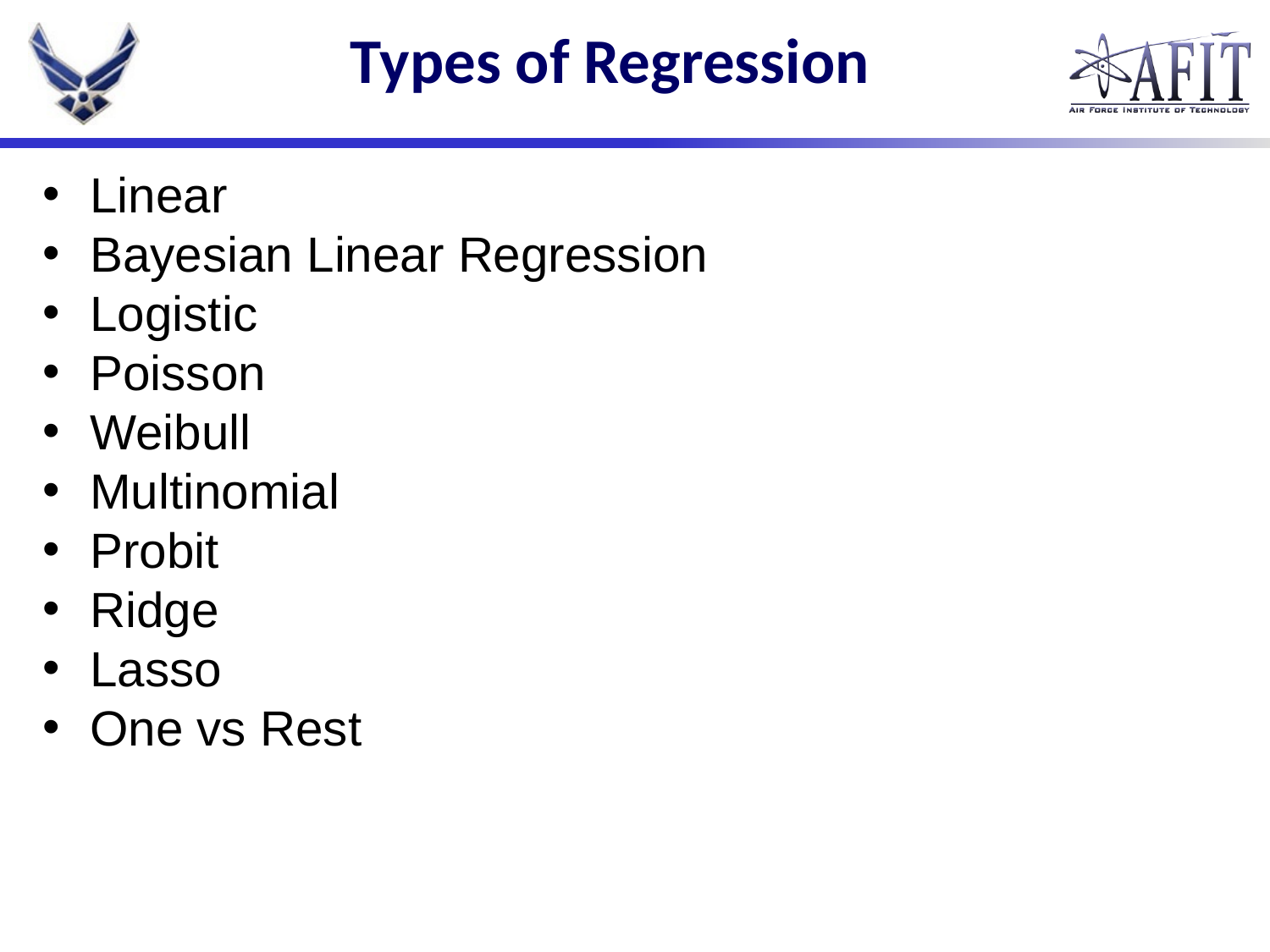

# Types of Regression
Linear
Bayesian Linear Regression
Logistic
Poisson
Weibull
Multinomial
Probit
Ridge
Lasso
One vs Rest